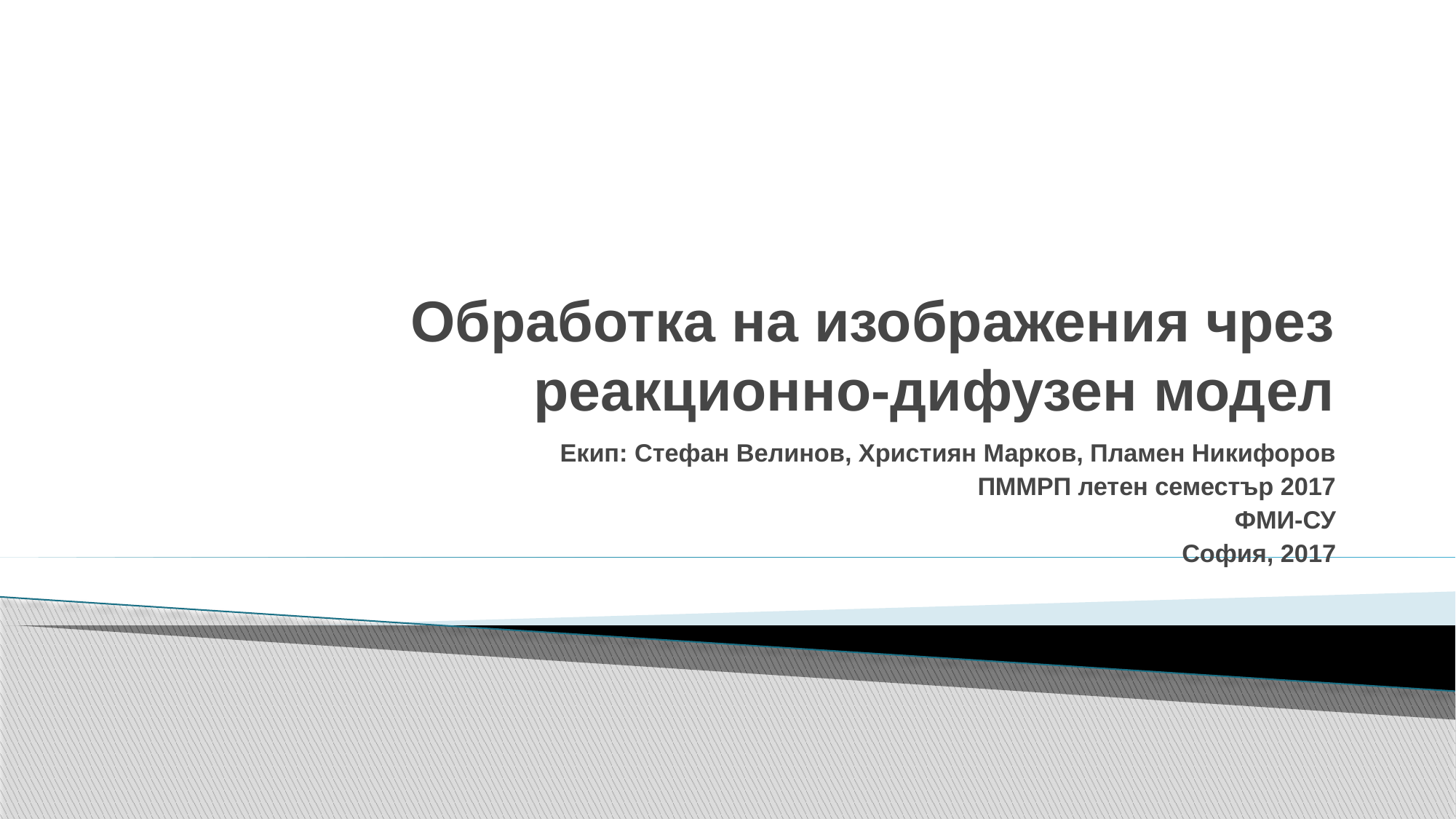

# Обработка на изображения чрез реакционно-дифузен модел
Екип: Стефан Велинов, Християн Марков, Пламен Никифоров
ПММРП летен семестър 2017
ФМИ-СУ
София, 2017